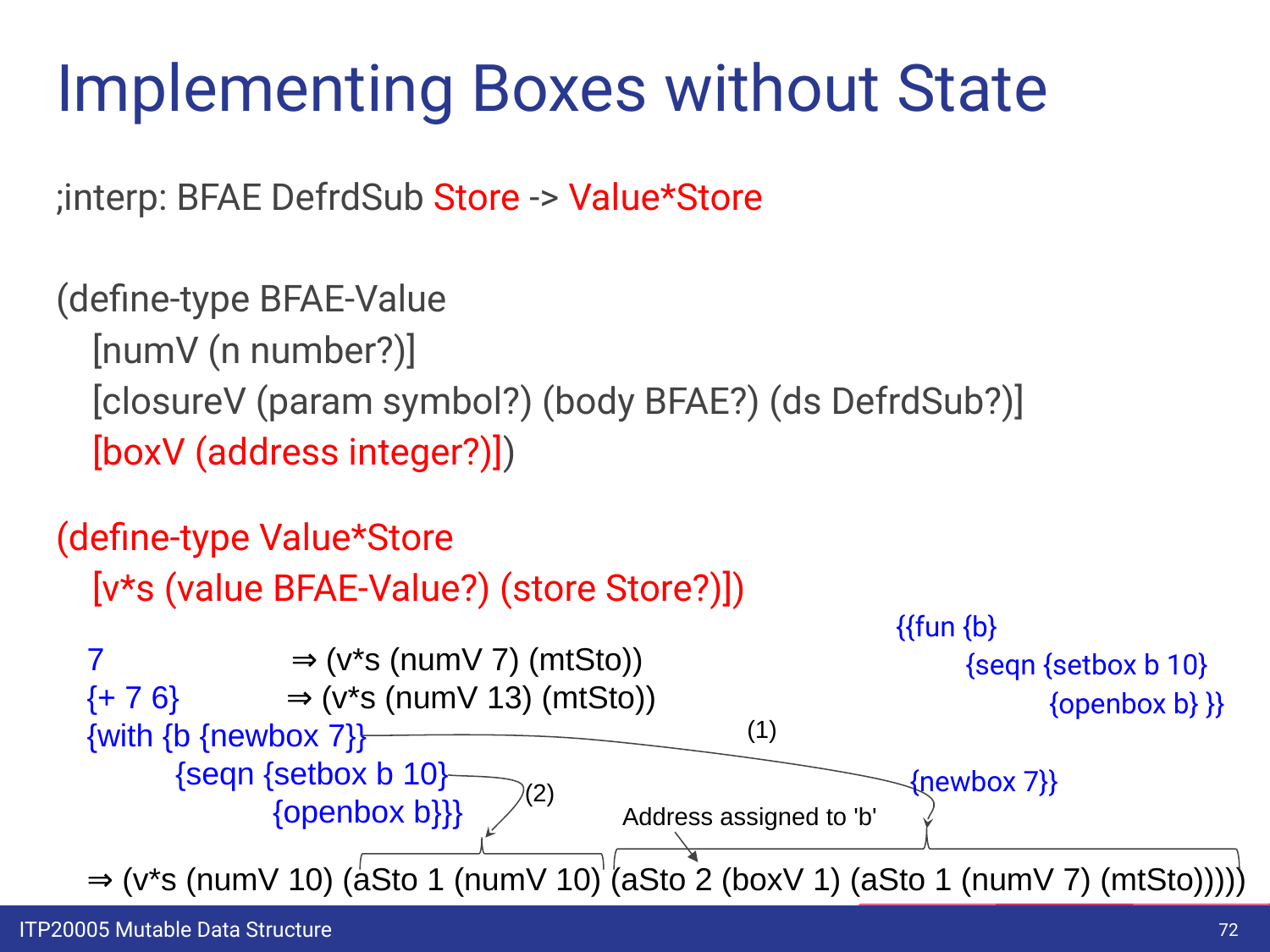

# Implementing Boxes without State
;interp: BFAE DefrdSub Store -> Value*Store
(define-type BFAE-Value
    [numV (n number?)]
    [closureV (param symbol?) (body BFAE?) (ds DefrdSub?)]
    [boxV (address integer?)])
(define-type Value*Store
    [v*s (value BFAE-Value?) (store Store?)])

{{fun {b}
          {seqn {setbox b 10}
                      {openbox b} }}
  {newbox 7}}
7                     ⇒ (v*s (numV 7) (mtSto))
{+ 7 6}            ⇒ (v*s (numV 13) (mtSto))
{with {b {newbox 7}}
          {seqn {setbox b 10}
                     {openbox b}}}
⇒ (v*s (numV 10) (aSto 1 (numV 10) (aSto 2 (boxV 1) (aSto 1 (numV 7) (mtSto)))))
(1)

(2)

Address assigned to 'b'
72